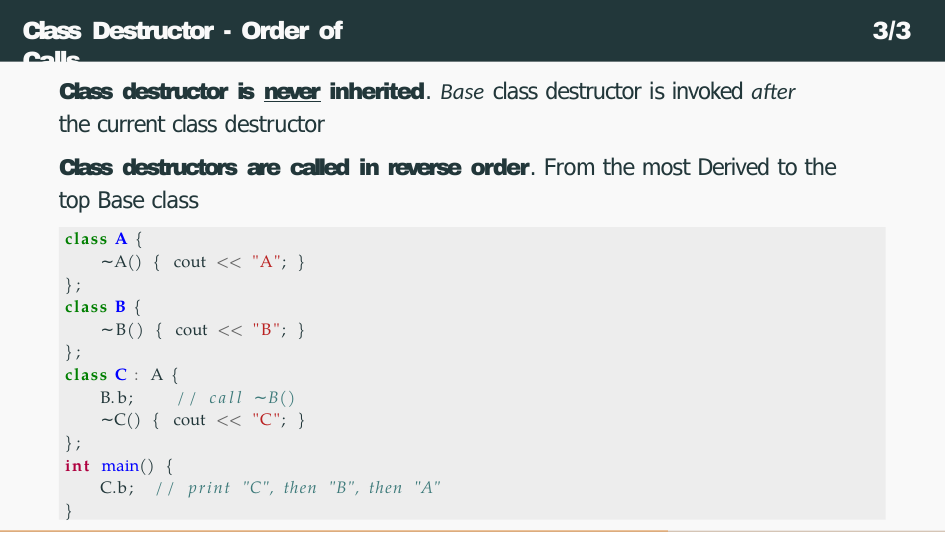

# Class Destructor - Order of Calls
3/3
Class destructor is never inherited. Base class destructor is invoked after the current class destructor
Class destructors are called in reverse order. From the most Derived to the top Base class
class A {
∼A() { cout << "A"; }
};
class B {
∼B() { cout << "B"; }
};
class C : A {
b;	// call ∼B()
∼C() { cout << "C"; }
};
int main() {
b;  // print "C", then "B", then "A"
}